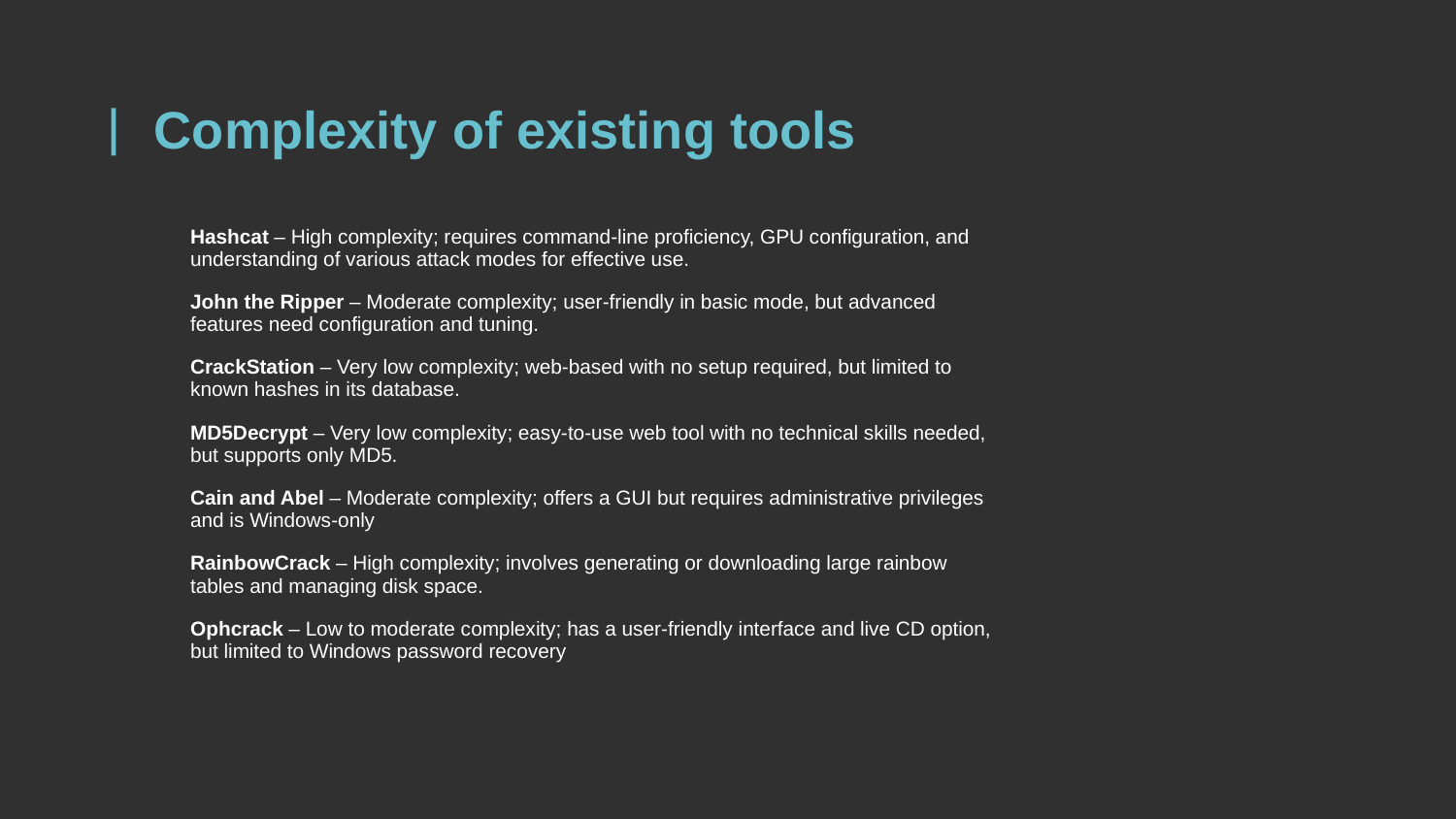

# Complexity of existing tools
Hashcat – High complexity; requires command-line proficiency, GPU configuration, and understanding of various attack modes for effective use.
John the Ripper – Moderate complexity; user-friendly in basic mode, but advanced features need configuration and tuning.
CrackStation – Very low complexity; web-based with no setup required, but limited to known hashes in its database.
MD5Decrypt – Very low complexity; easy-to-use web tool with no technical skills needed, but supports only MD5.
Cain and Abel – Moderate complexity; offers a GUI but requires administrative privileges and is Windows-only
RainbowCrack – High complexity; involves generating or downloading large rainbow tables and managing disk space.
Ophcrack – Low to moderate complexity; has a user-friendly interface and live CD option, but limited to Windows password recovery